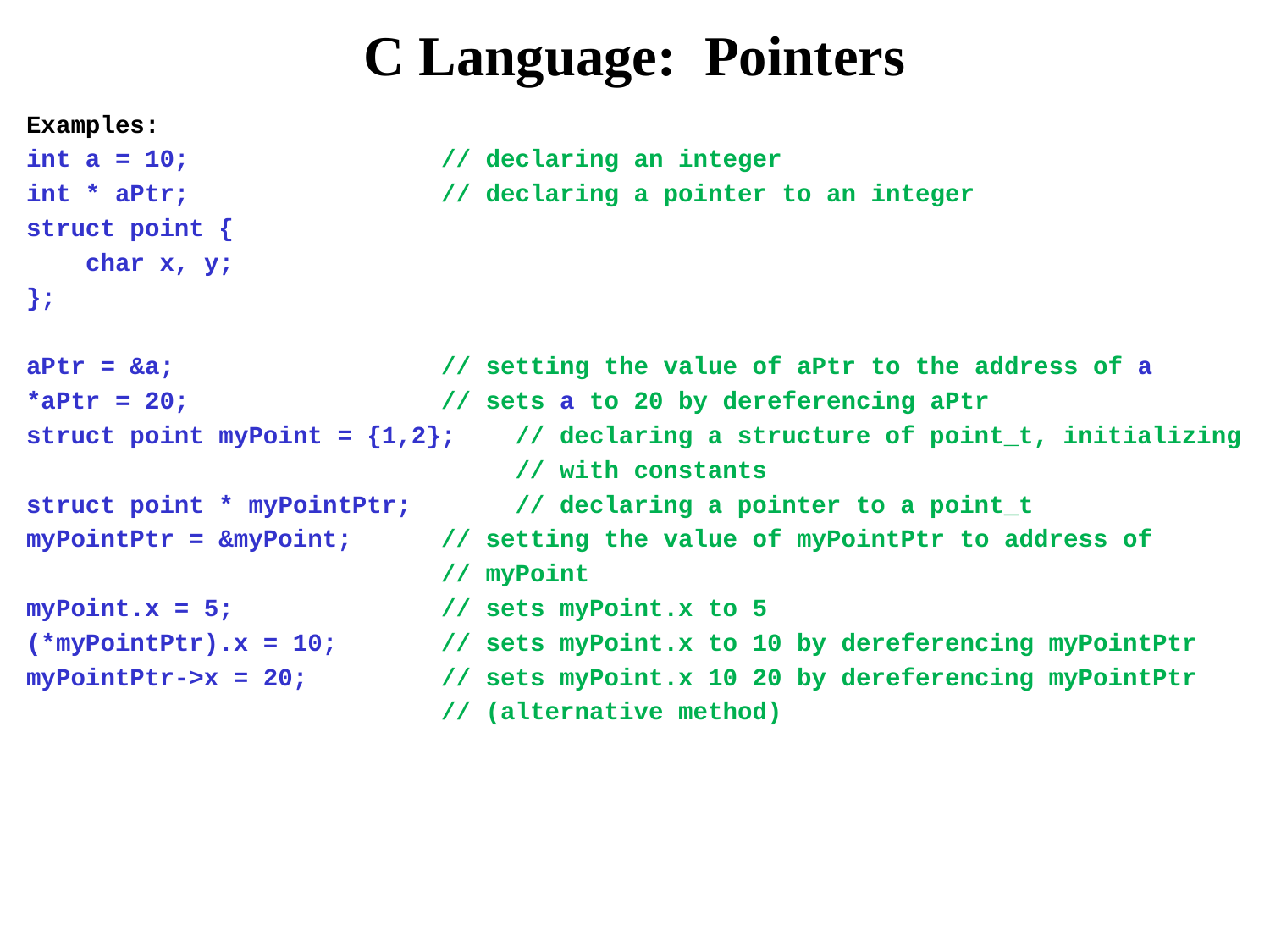

# C Language:  Pointers
Examples:
int a = 10;                 // declaring an integer
int * aPtr;                 // declaring a pointer to an integer
struct point {
    char x, y;
};

aPtr = &a;                  // setting the value of aPtr to the address of a
*aPtr = 20;                 // sets a to 20 by dereferencing aPtr
struct point myPoint = {1,2};    // declaring a structure of point_t, initializing
                                 // with constants
struct point * myPointPtr;       // declaring a pointer to a point_t
myPointPtr = &myPoint;      // setting the value of myPointPtr to address of
                            // myPoint
myPoint.x = 5;              // sets myPoint.x to 5
(*myPointPtr).x = 10;       // sets myPoint.x to 10 by dereferencing myPointPtr
myPointPtr->x = 20;         // sets myPoint.x 10 20 by dereferencing myPointPtr
                            // (alternative method)